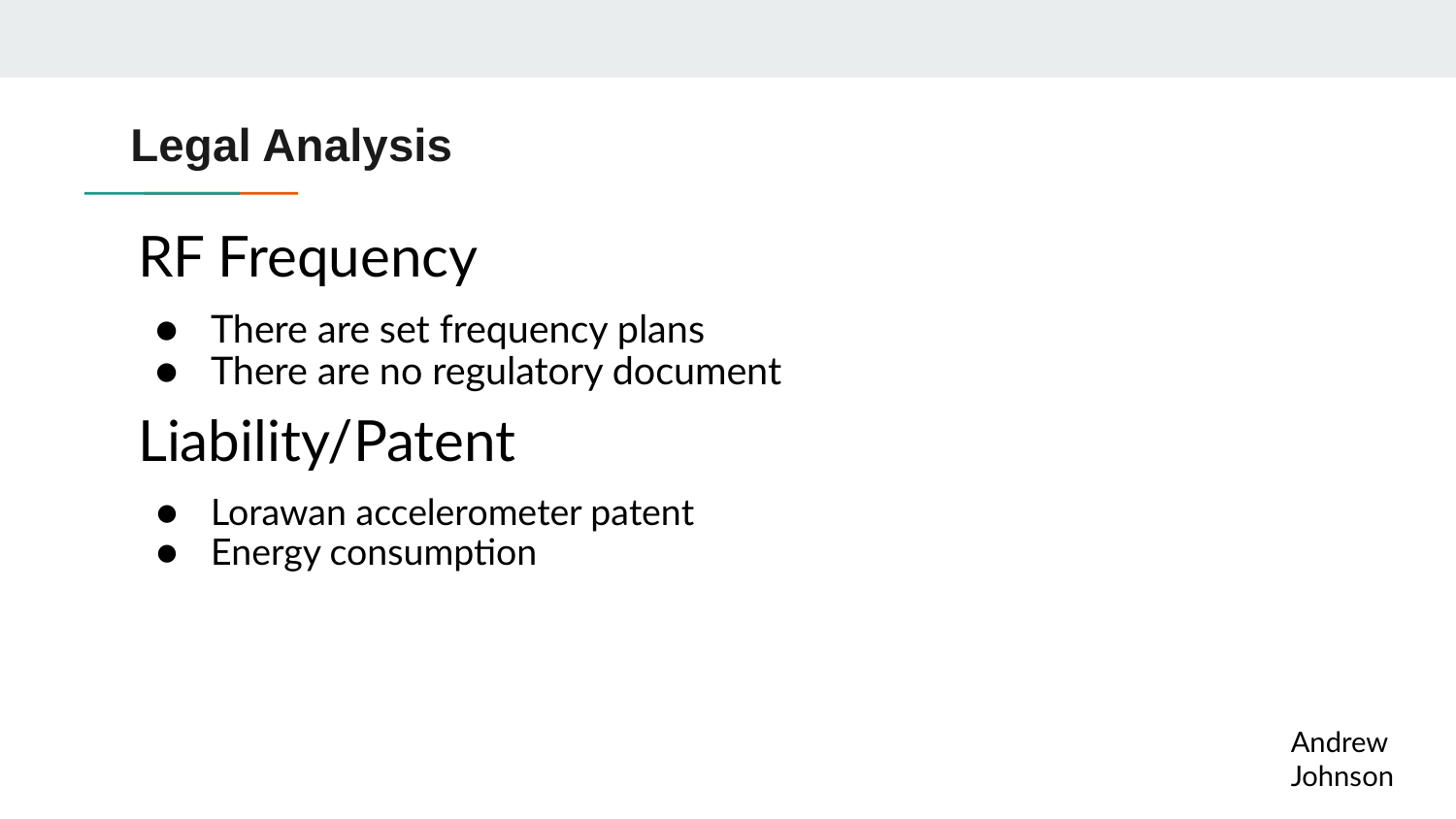

# Legal Analysis
RF Frequency
There are set frequency plans
There are no regulatory document
Liability/Patent
Lorawan accelerometer patent
Energy consumption

Andrew Johnson